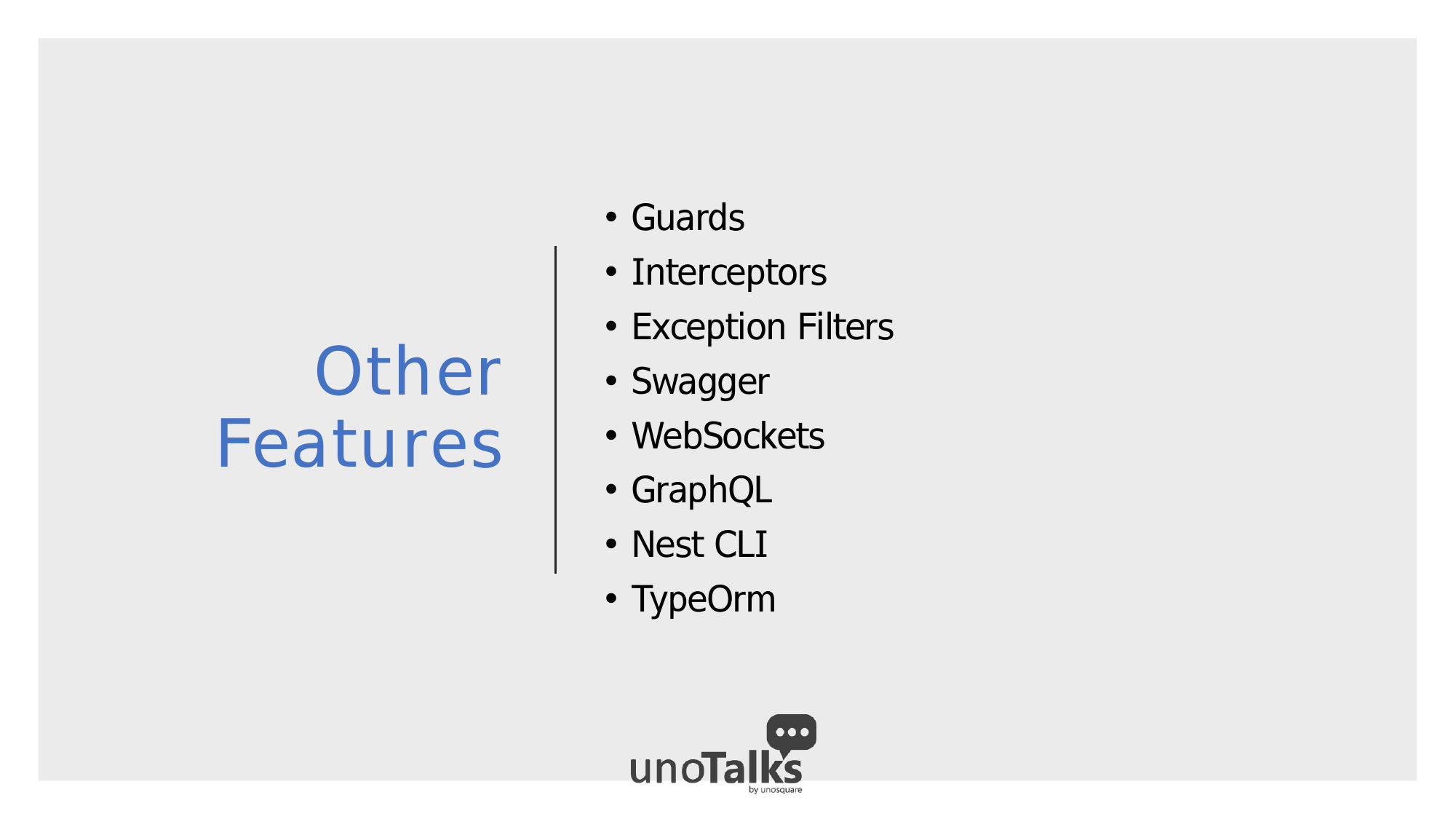

# Other Features
Guards
Interceptors
Exception Filters
Swagger
WebSockets
GraphQL
Nest CLI
TypeOrm